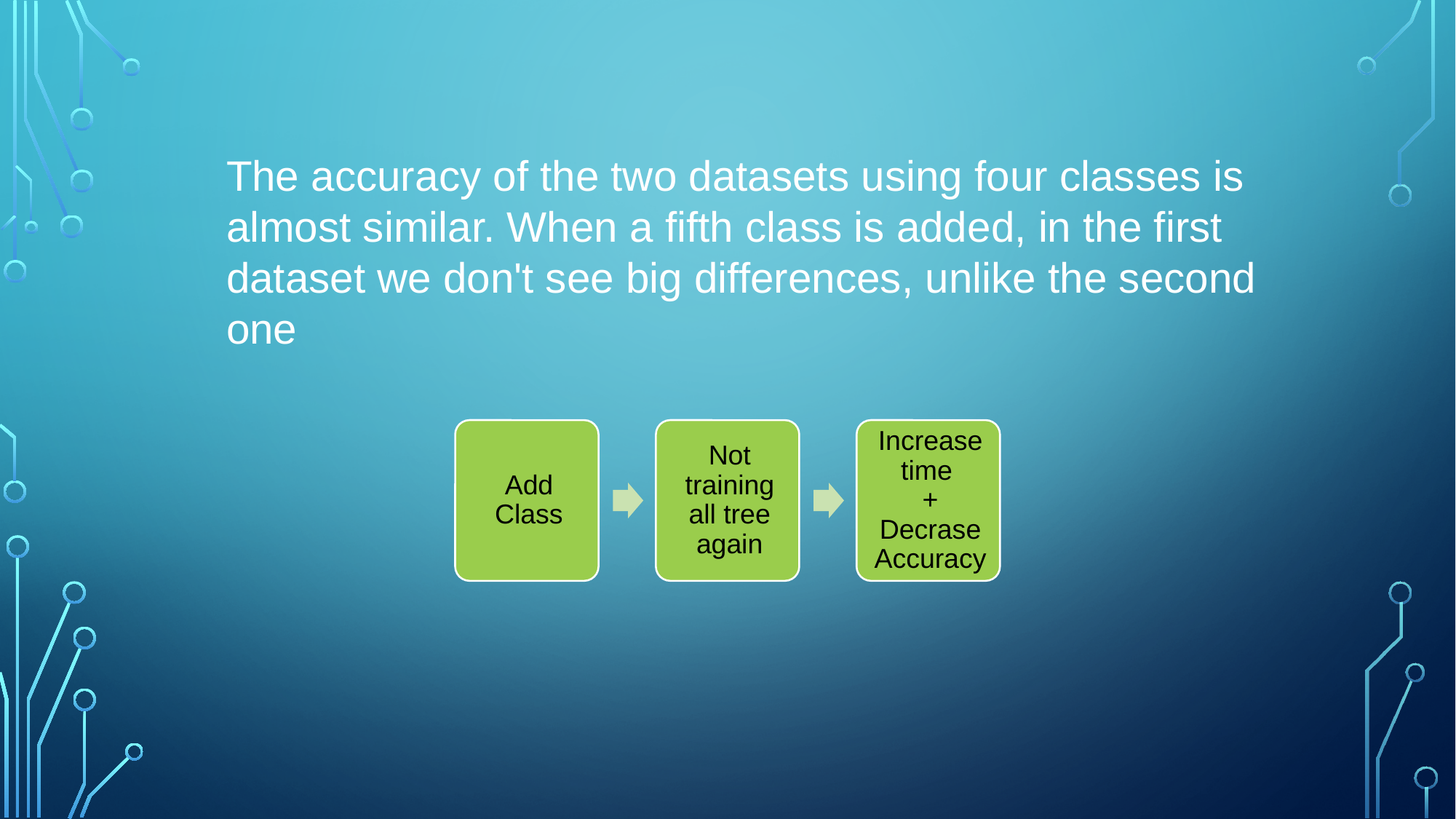

The accuracy of the two datasets using four classes is almost similar. When a fifth class is added, in the first dataset we don't see big differences, unlike the second one
Add Class

Not training all tree again

Increase time 
+
Decrase Accuracy